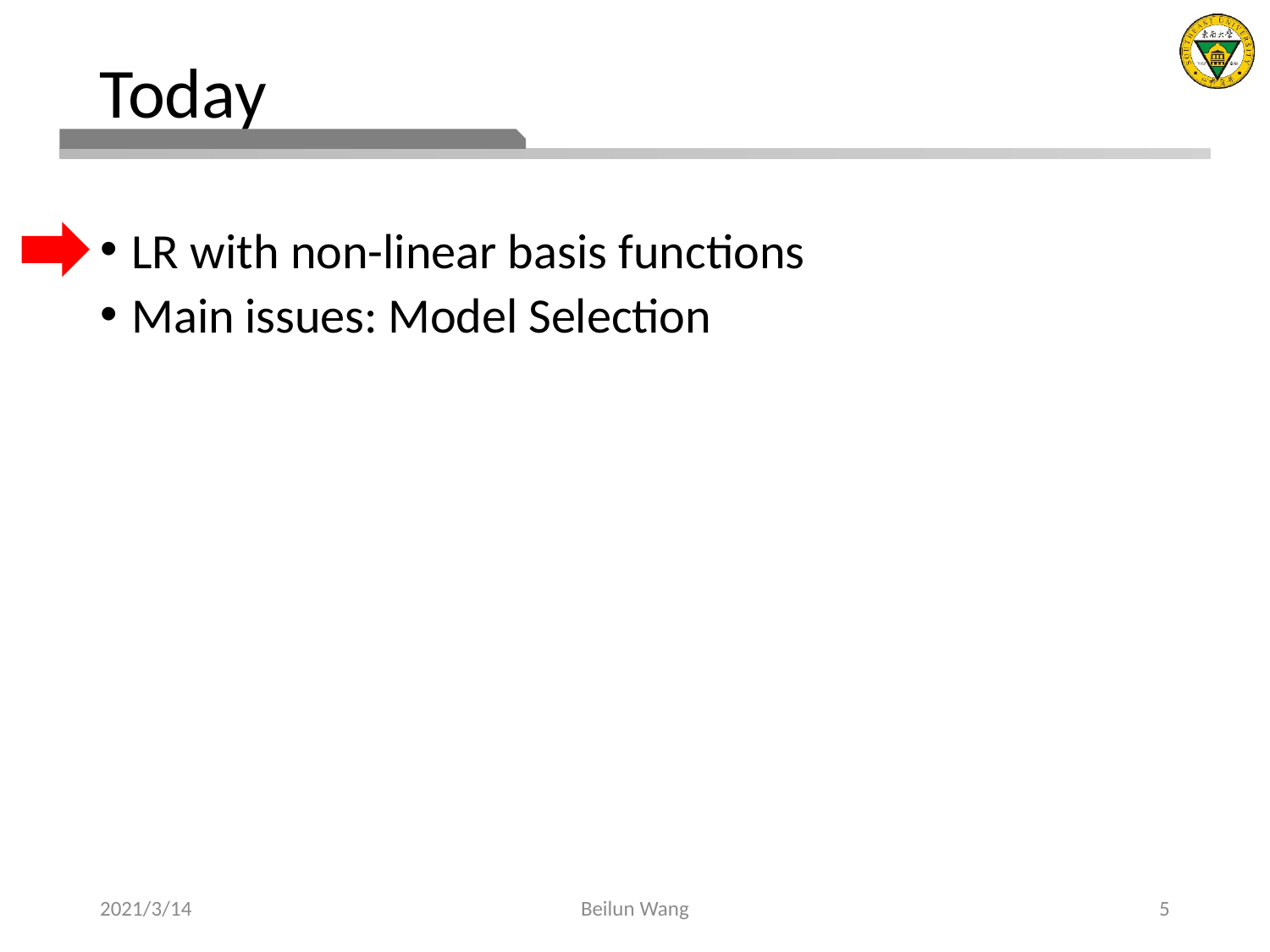

# Today

LR with non-linear basis functions
Main issues: Model Selection
2021/3/14
Beilun Wang
5